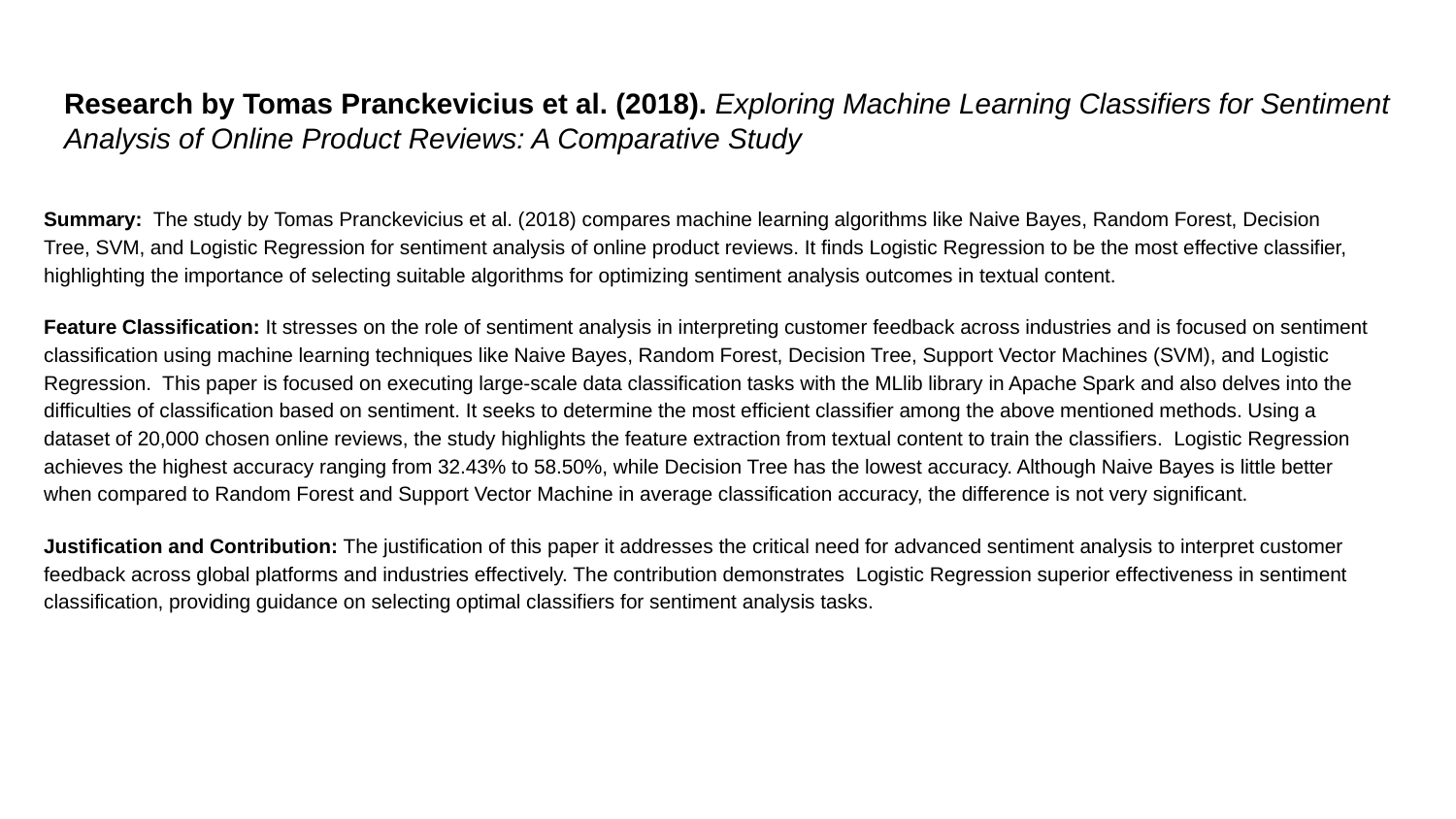

# Research by Tomas Pranckevicius et al. (2018). Exploring Machine Learning Classifiers for Sentiment Analysis of Online Product Reviews: A Comparative Study

Summary:  The study by Tomas Pranckevicius et al. (2018) compares machine learning algorithms like Naive Bayes, Random Forest, Decision Tree, SVM, and Logistic Regression for sentiment analysis of online product reviews. It finds Logistic Regression to be the most effective classifier, highlighting the importance of selecting suitable algorithms for optimizing sentiment analysis outcomes in textual content.
Feature Classification: It stresses on the role of sentiment analysis in interpreting customer feedback across industries and is focused on sentiment classification using machine learning techniques like Naive Bayes, Random Forest, Decision Tree, Support Vector Machines (SVM), and Logistic Regression.  This paper is focused on executing large-scale data classification tasks with the MLlib library in Apache Spark and also delves into the difficulties of classification based on sentiment. It seeks to determine the most efficient classifier among the above mentioned methods. Using a dataset of 20,000 chosen online reviews, the study highlights the feature extraction from textual content to train the classifiers.  Logistic Regression achieves the highest accuracy ranging from 32.43% to 58.50%, while Decision Tree has the lowest accuracy. Although Naive Bayes is little better when compared to Random Forest and Support Vector Machine in average classification accuracy, the difference is not very significant.
Justification and Contribution: The justification of this paper it addresses the critical need for advanced sentiment analysis to interpret customer feedback across global platforms and industries effectively. The contribution demonstrates  Logistic Regression superior effectiveness in sentiment classification, providing guidance on selecting optimal classifiers for sentiment analysis tasks.